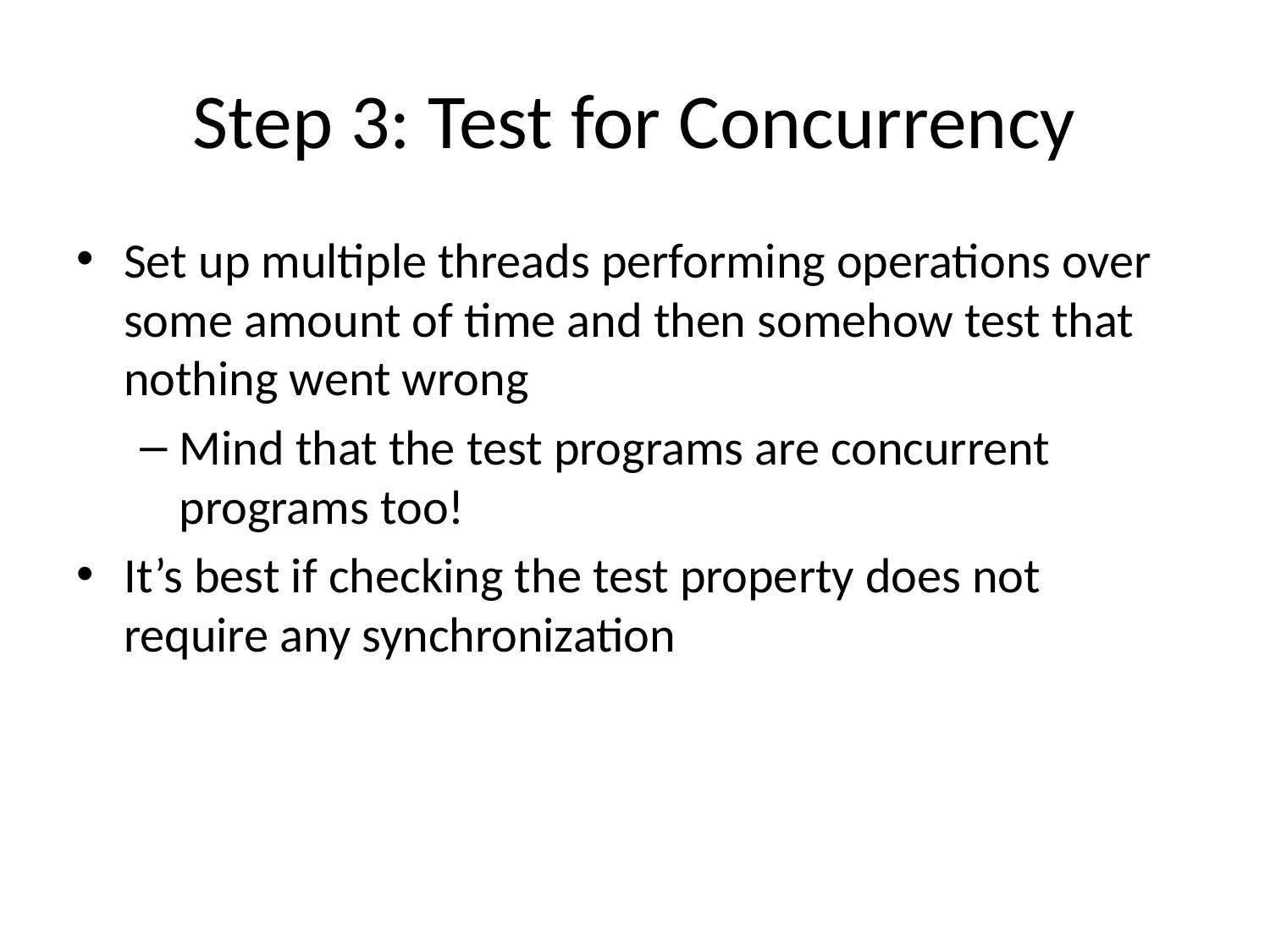

# Step 3: Test for Concurrency
Set up multiple threads performing operations over some amount of time and then somehow test that nothing went wrong
Mind that the test programs are concurrent programs too!
It’s best if checking the test property does not require any synchronization